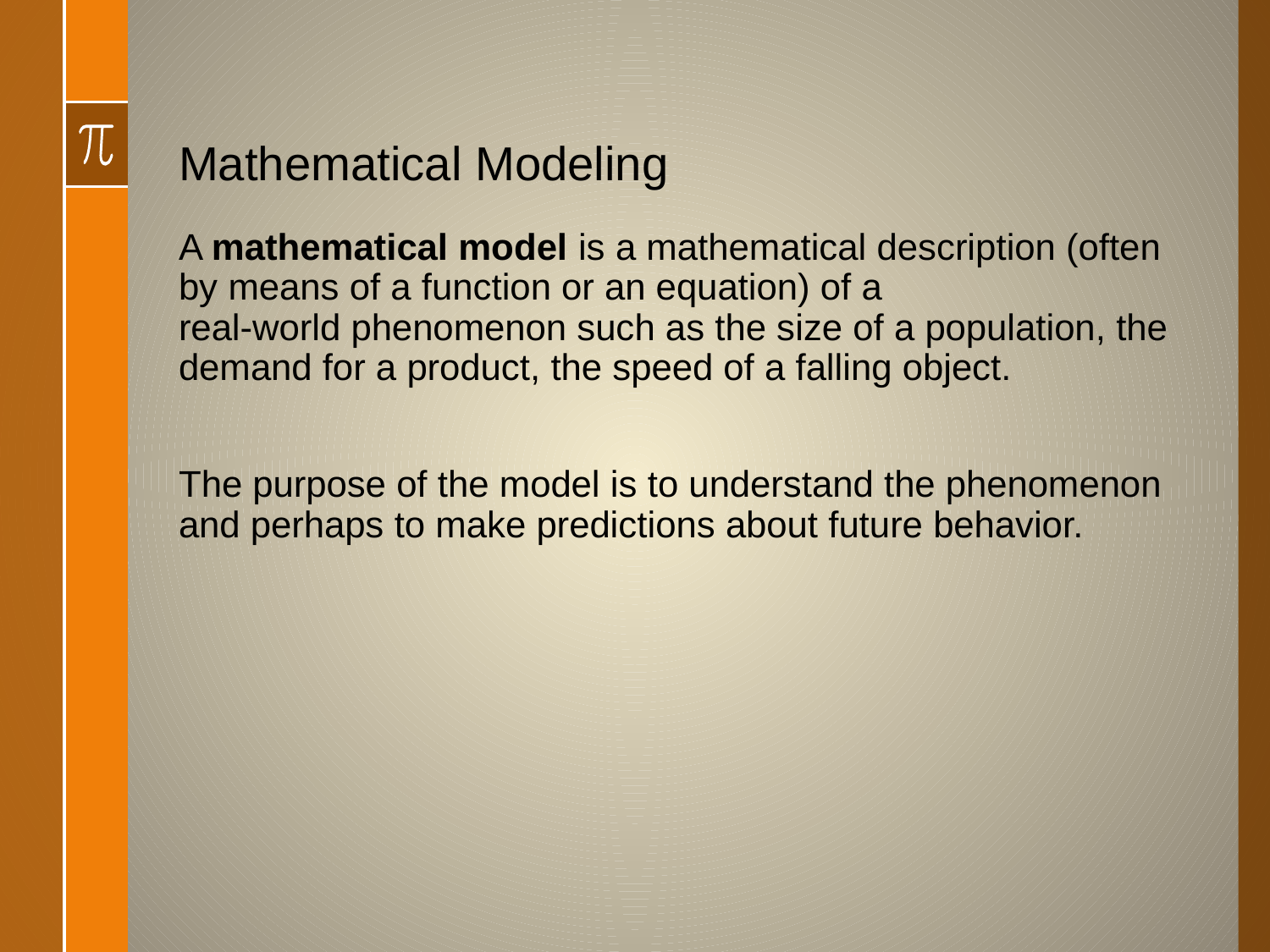

# Mathematical Modeling
A mathematical model is a mathematical description (often by means of a function or an equation) of a
real-world phenomenon such as the size of a population, the demand for a product, the speed of a falling object.

The purpose of the model is to understand the phenomenon and perhaps to make predictions about future behavior.